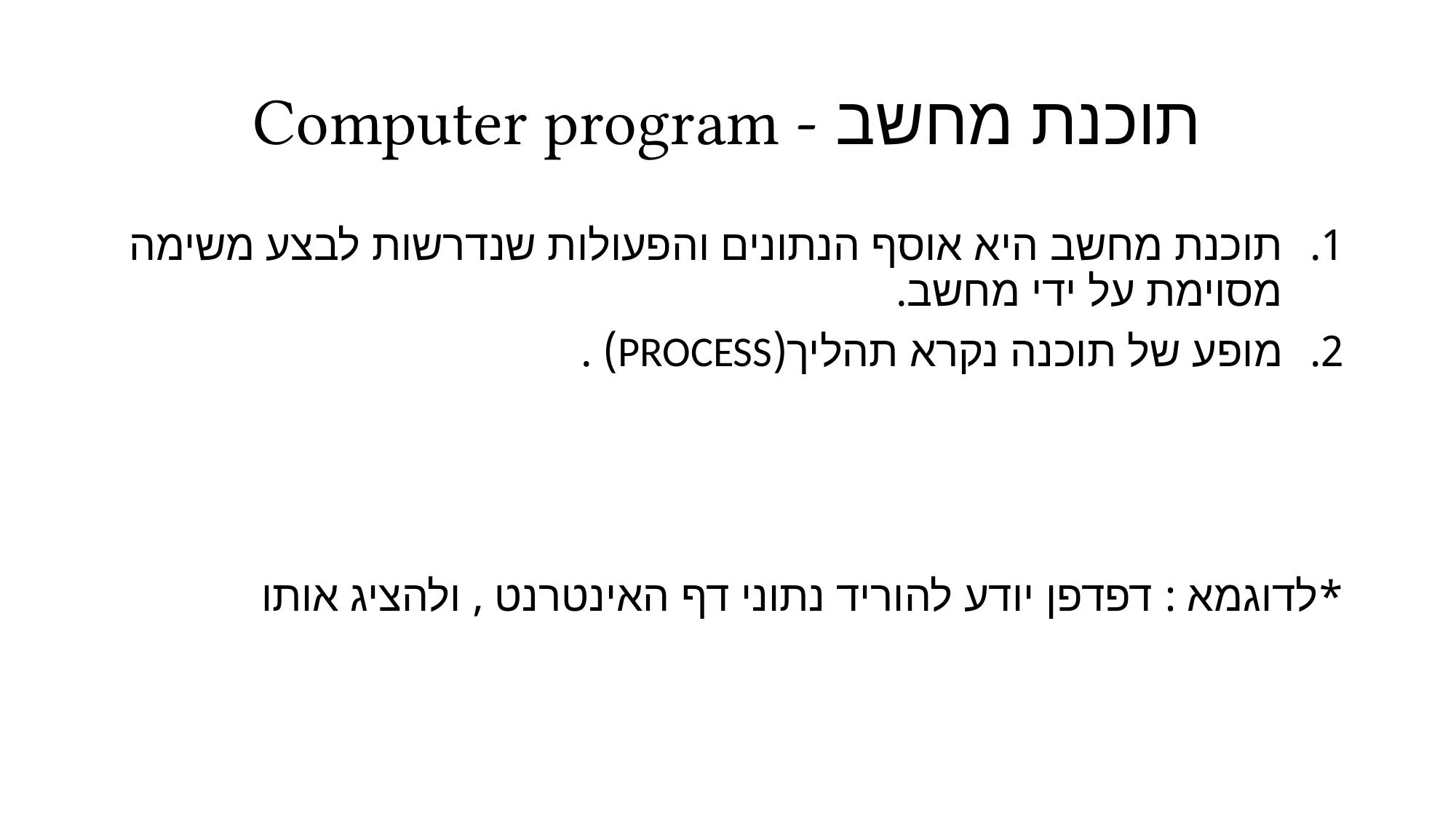

# Computer program - תוכנת מחשב
תוכנת מחשב היא אוסף הנתונים והפעולות שנדרשות לבצע משימה מסוימת על ידי מחשב.
מופע של תוכנה נקרא תהליך(PROCESS) .

*לדוגמא : דפדפן יודע להוריד נתוני דף האינטרנט , ולהציג אותו